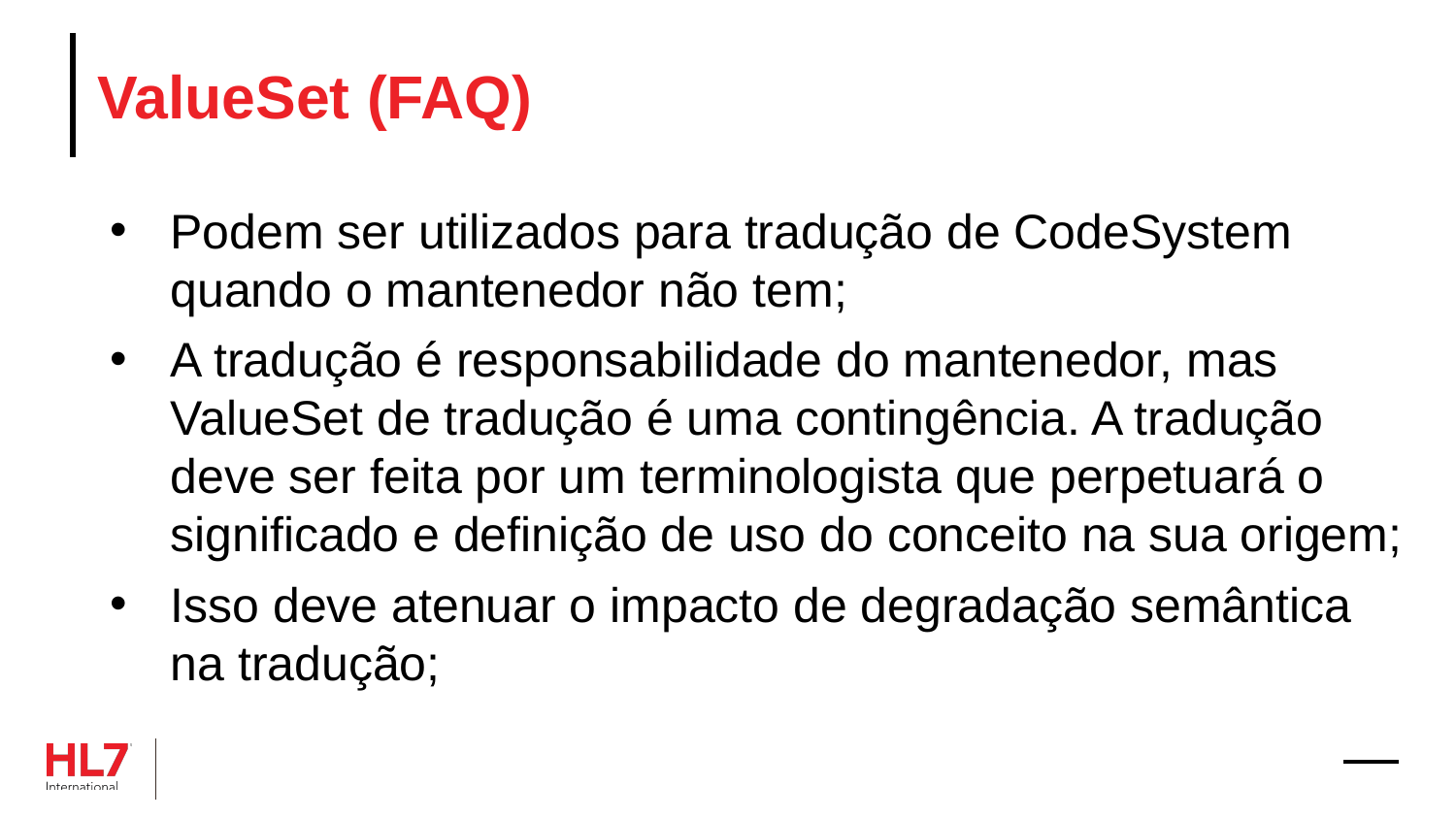

# ValueSet (FAQ)
Podem ser utilizados para tradução de CodeSystem quando o mantenedor não tem;
A tradução é responsabilidade do mantenedor, mas ValueSet de tradução é uma contingência. A tradução deve ser feita por um terminologista que perpetuará o significado e definição de uso do conceito na sua origem;
Isso deve atenuar o impacto de degradação semântica na tradução;